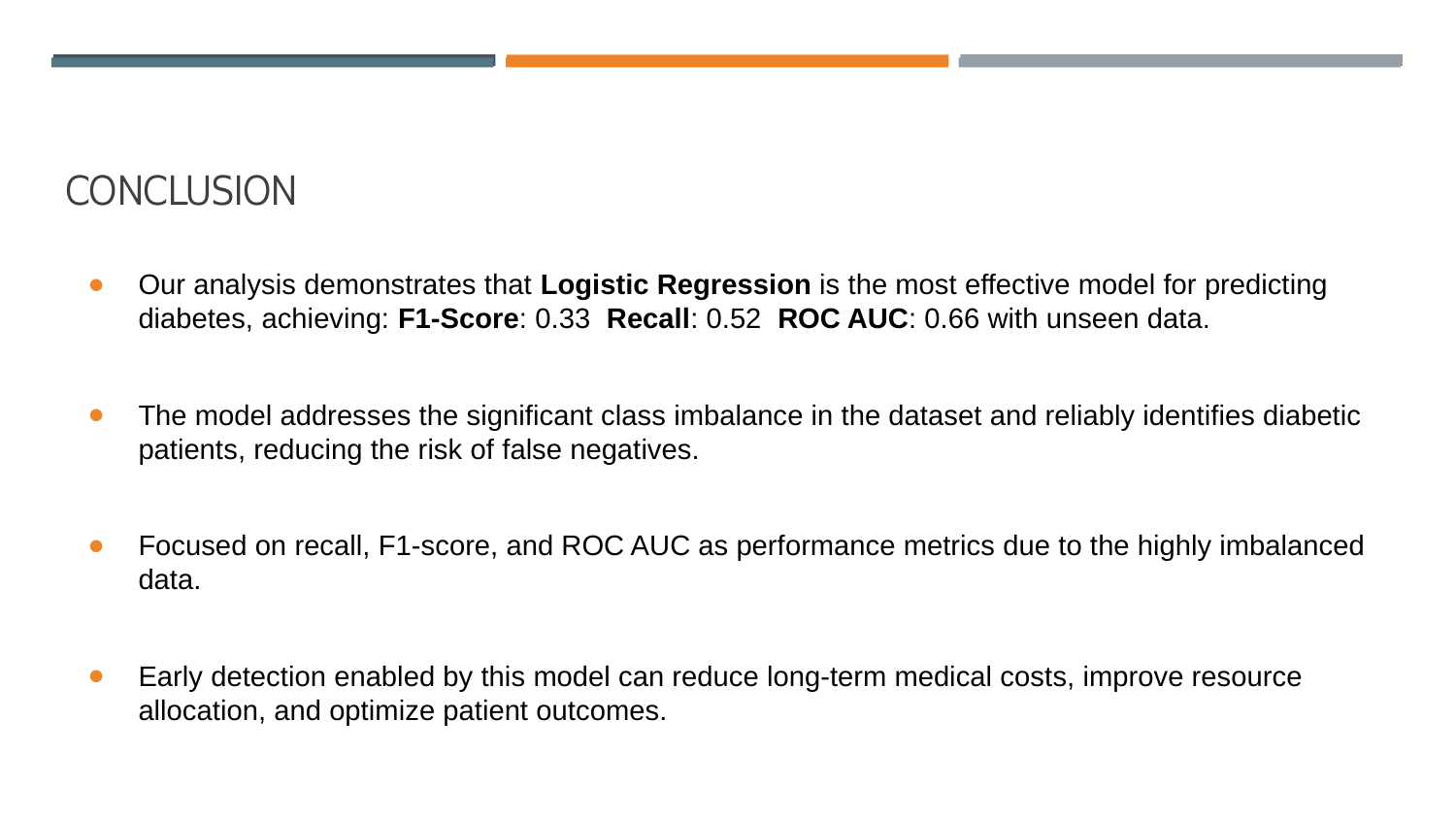

# CONCLUSION
Our analysis demonstrates that Logistic Regression is the most effective model for predicting diabetes, achieving: F1-Score: 0.33  Recall: 0.52  ROC AUC: 0.66 with unseen data.

The model addresses the significant class imbalance in the dataset and reliably identifies diabetic patients, reducing the risk of false negatives.

Focused on recall, F1-score, and ROC AUC as performance metrics due to the highly imbalanced data.

Early detection enabled by this model can reduce long-term medical costs, improve resource allocation, and optimize patient outcomes.